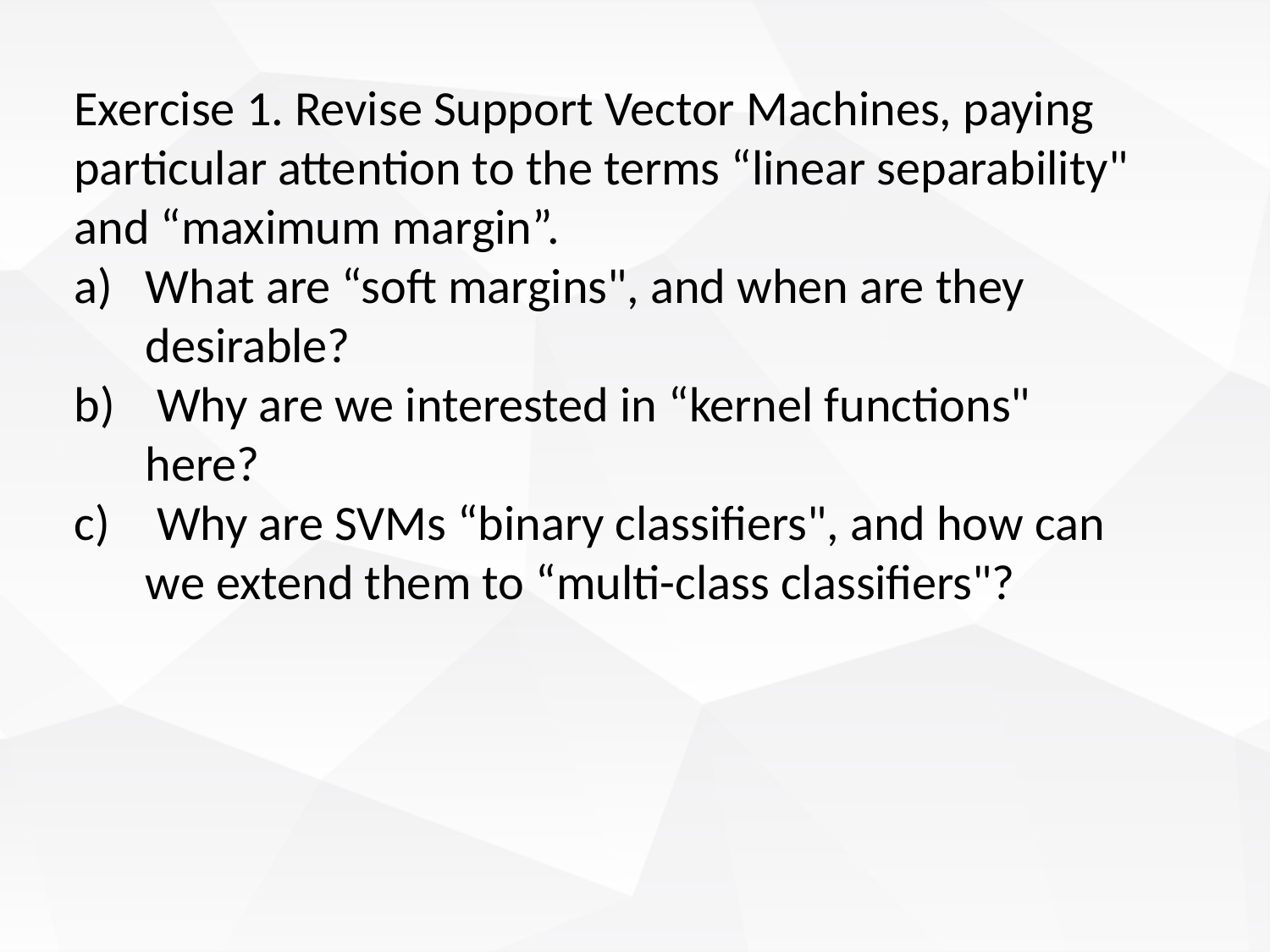

Exercise 1. Revise Support Vector Machines, paying particular attention to the terms “linear separability" and “maximum margin”.
What are “soft margins", and when are they desirable?
 Why are we interested in “kernel functions" here?
 Why are SVMs “binary classifiers", and how can we extend them to “multi-class classifiers"?